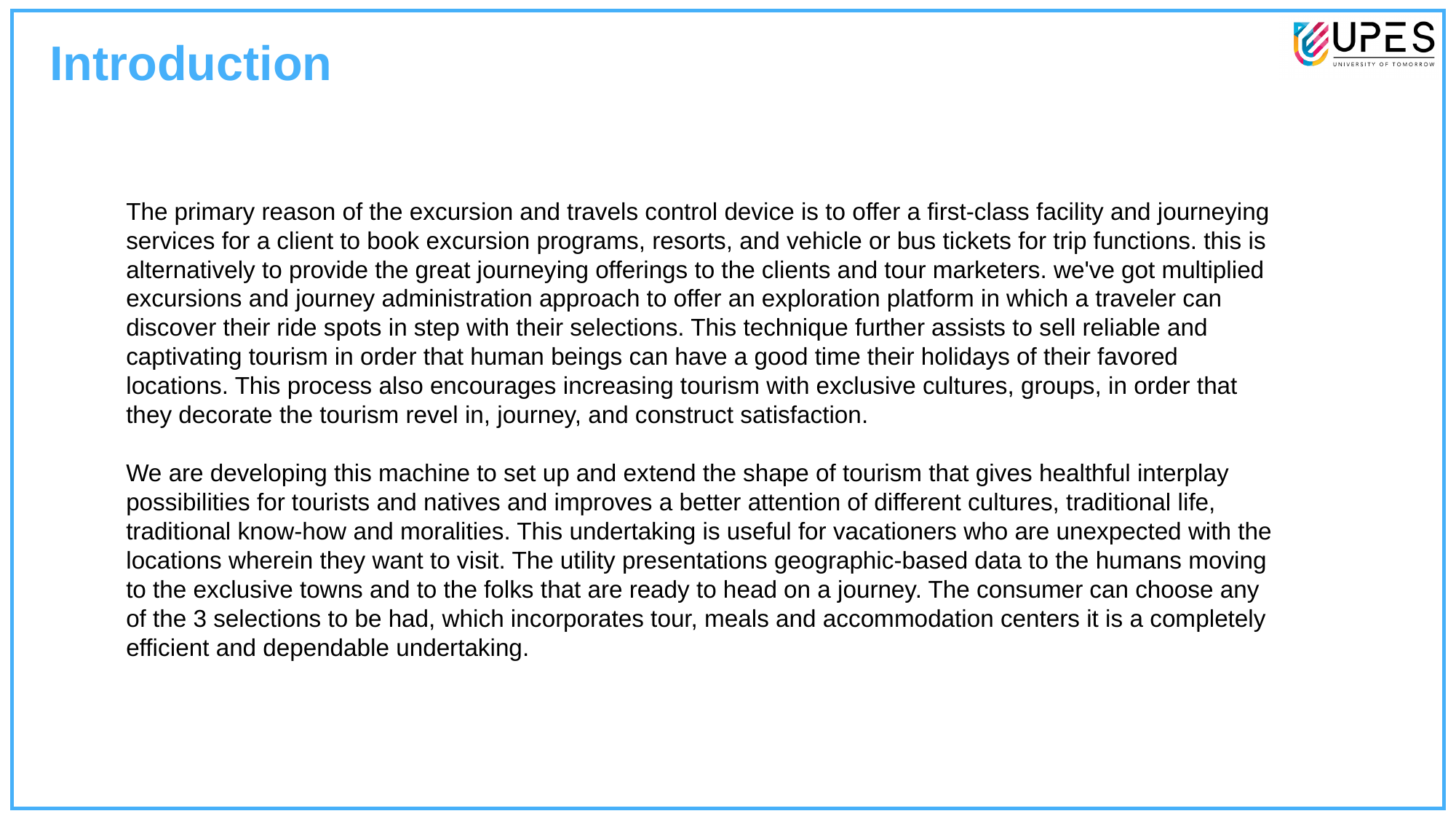

Introduction
The primary reason of the excursion and travels control device is to offer a first-class facility and journeying services for a client to book excursion programs, resorts, and vehicle or bus tickets for trip functions. this is alternatively to provide the great journeying offerings to the clients and tour marketers. we've got multiplied excursions and journey administration approach to offer an exploration platform in which a traveler can discover their ride spots in step with their selections. This technique further assists to sell reliable and captivating tourism in order that human beings can have a good time their holidays of their favored locations. This process also encourages increasing tourism with exclusive cultures, groups, in order that they decorate the tourism revel in, journey, and construct satisfaction.

We are developing this machine to set up and extend the shape of tourism that gives healthful interplay possibilities for tourists and natives and improves a better attention of different cultures, traditional life, traditional know-how and moralities. This undertaking is useful for vacationers who are unexpected with the locations wherein they want to visit. The utility presentations geographic-based data to the humans moving to the exclusive towns and to the folks that are ready to head on a journey. The consumer can choose any of the 3 selections to be had, which incorporates tour, meals and accommodation centers it is a completely efficient and dependable undertaking.